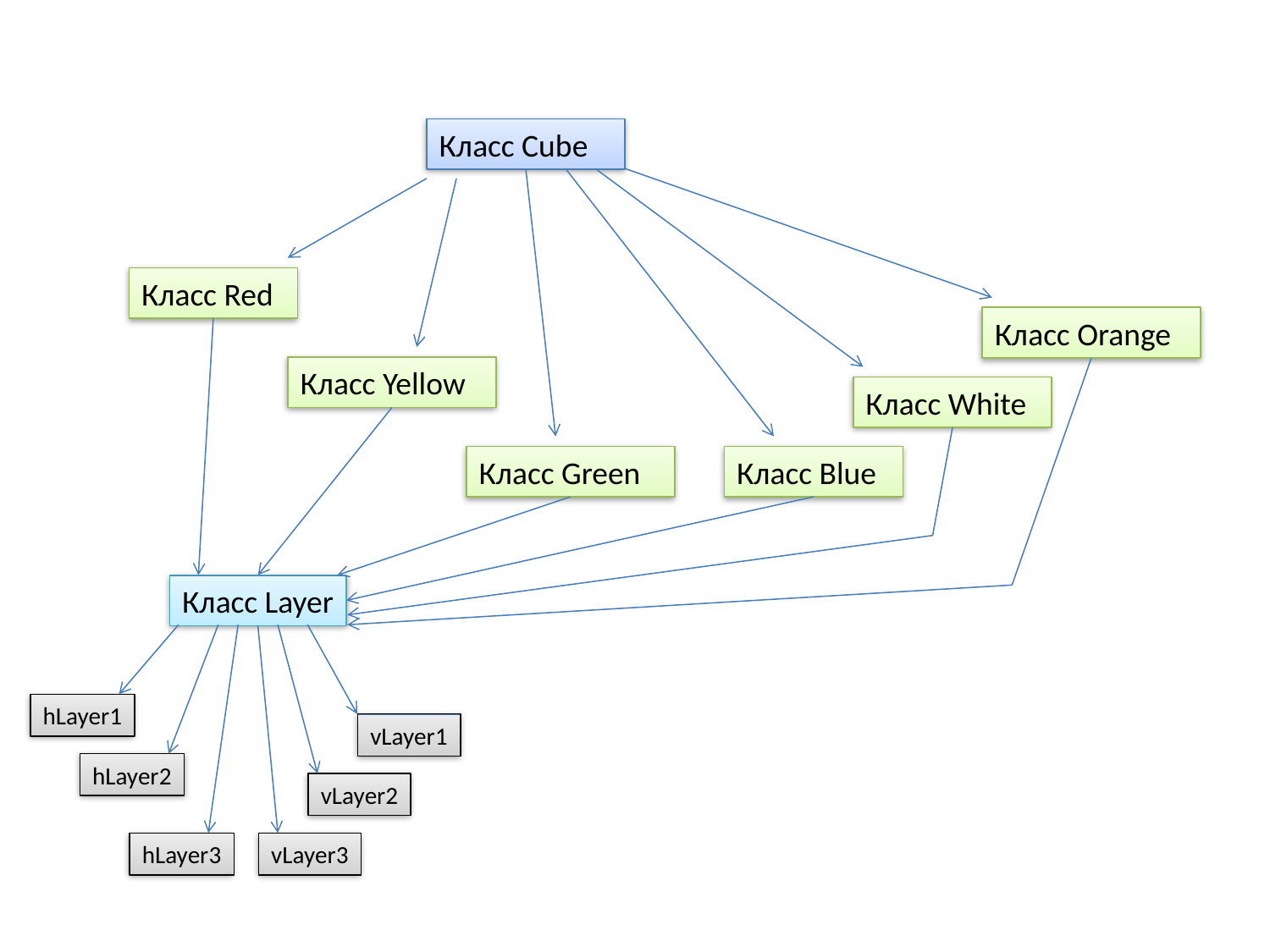

Класс Cube
Класс Red
Класс Orange
Класс Yellow
Класс White
Класс Green
Класс Blue
Класс Layer
hLayer1
vLayer1
hLayer2
vLayer2
hLayer3
vLayer3